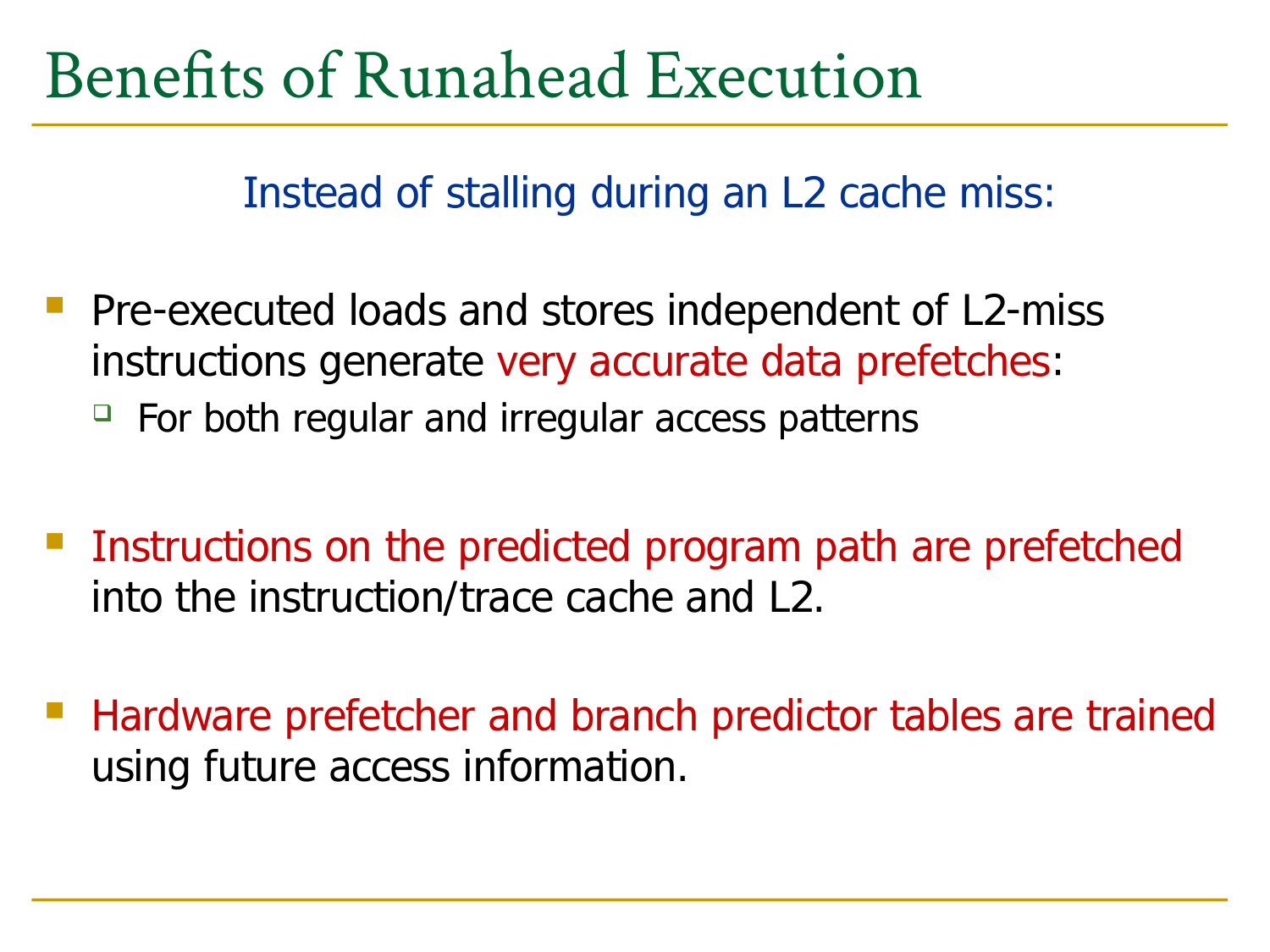

# Benefits of Runahead Execution
Instead of stalling during an L2 cache miss:

Pre-executed loads and stores independent of L2-miss instructions generate very accurate data prefetches:
For both regular and irregular access patterns

Instructions on the predicted program path are prefetched into the instruction/trace cache and L2.

Hardware prefetcher and branch predictor tables are trained using future access information.